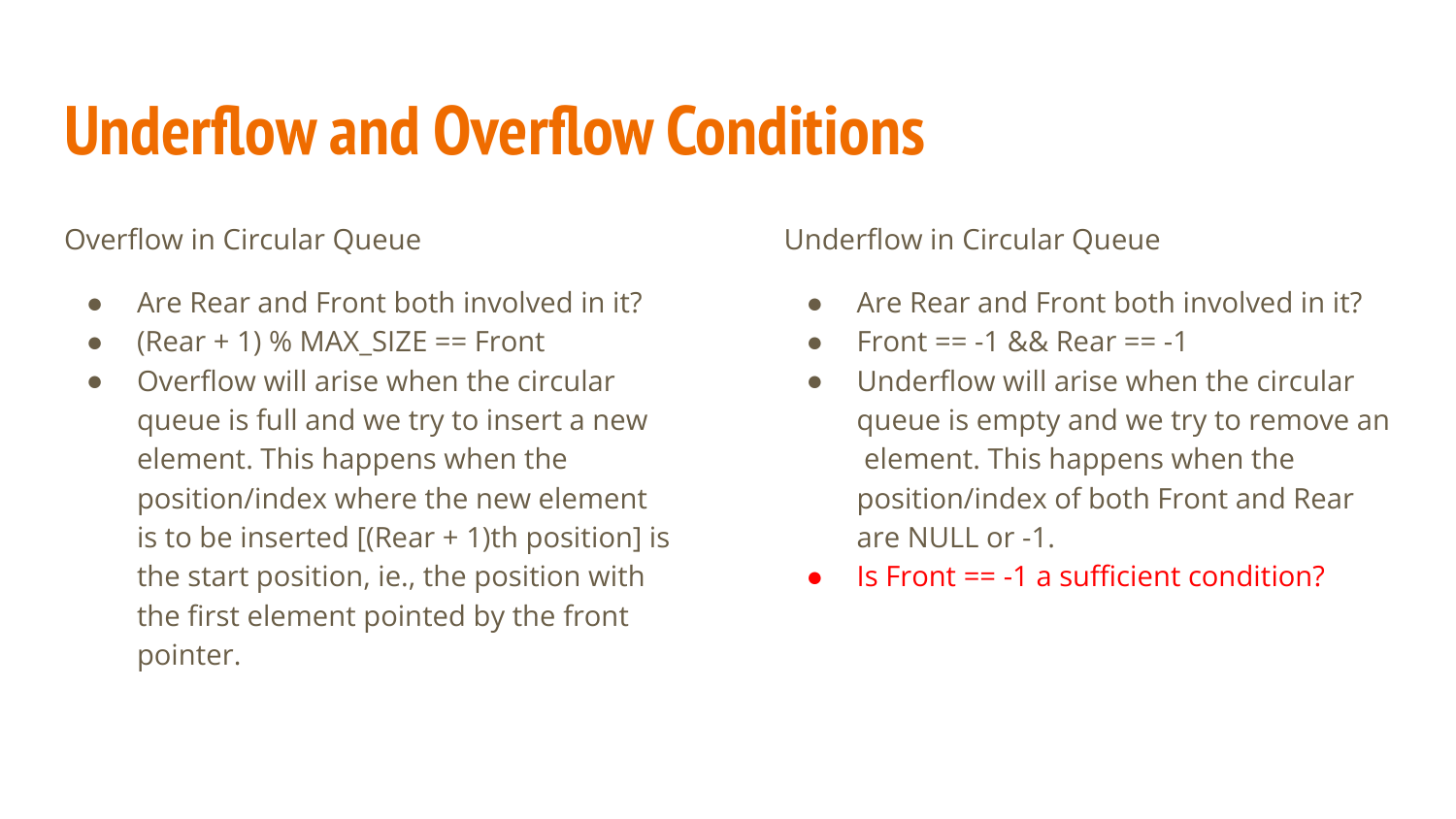

# Underflow and Overflow Conditions
Overflow in Circular Queue
Are Rear and Front both involved in it?
(Rear + 1) % MAX_SIZE == Front
Overflow will arise when the circular queue is full and we try to insert a new element. This happens when the position/index where the new element is to be inserted [(Rear + 1)th position] is the start position, ie., the position with the first element pointed by the front pointer.
Underflow in Circular Queue
Are Rear and Front both involved in it?
Front == -1 && Rear == -1
Underflow will arise when the circular queue is empty and we try to remove an  element. This happens when the position/index of both Front and Rear are NULL or -1.
Is Front == -1 a sufficient condition?